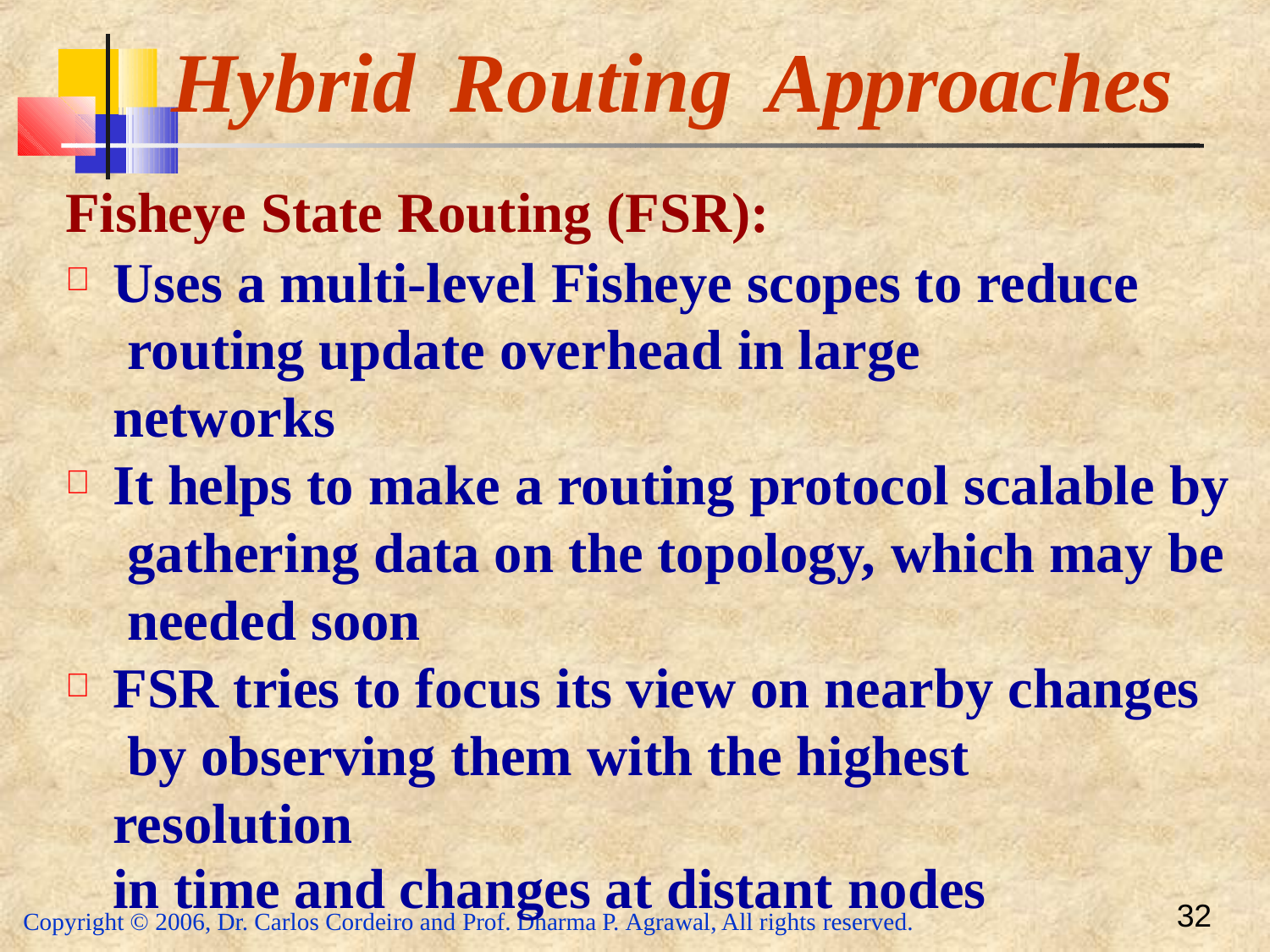

# Hybrid	Routing	Approaches
Fisheye State Routing (FSR):
Uses a multi-level Fisheye scopes to reduce  routing update overhead in large networks
It helps to make a routing protocol scalable by  gathering data on the topology, which may be  needed soon
FSR tries to focus its view on nearby changes  by observing them with the highest resolution
in time and changes at distant nodes
32
Copyright © 2006, Dr. Carlos Cordeiro and Prof. Dharma P. Agrawal, All rights reserved.